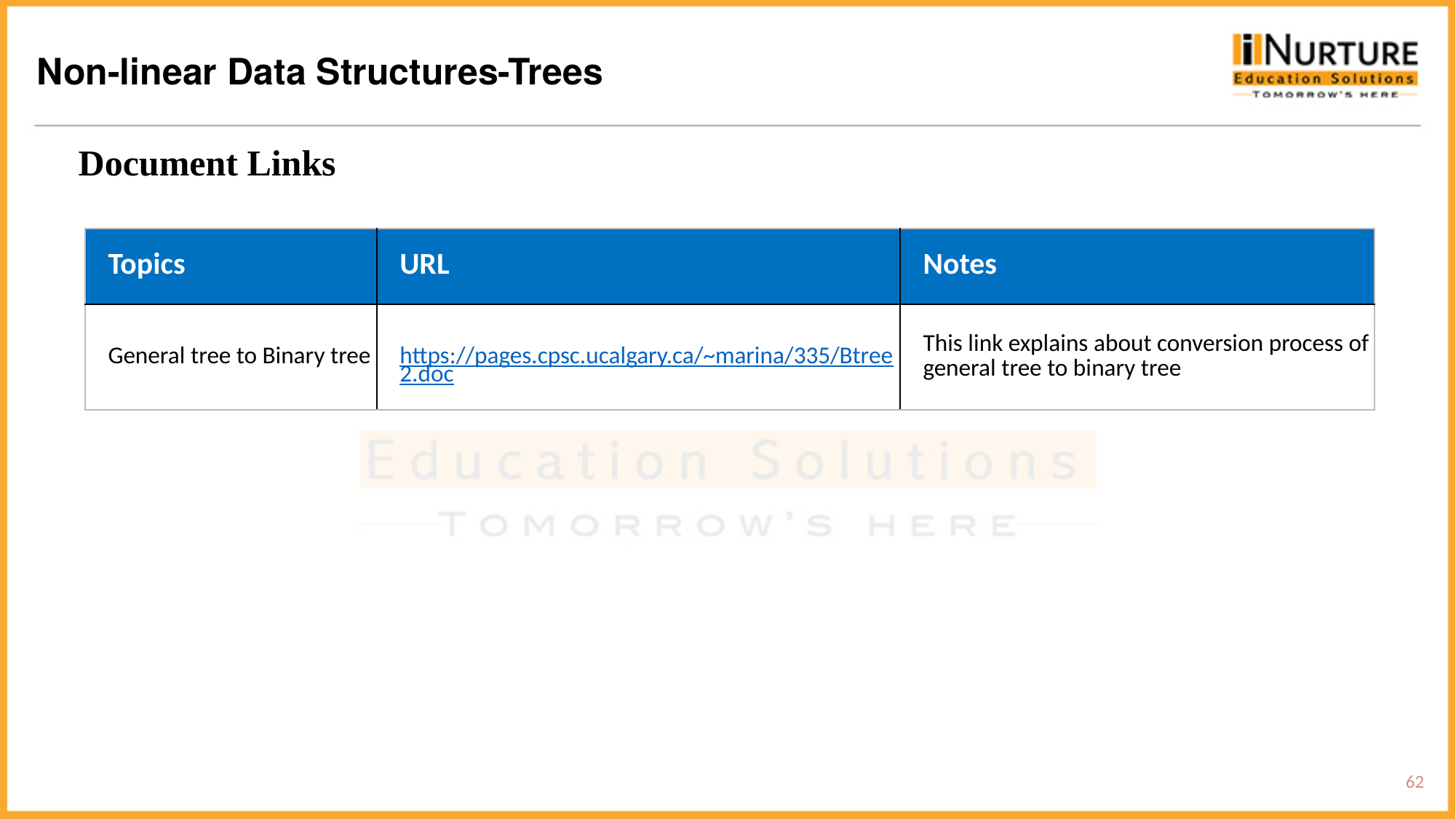

Non-linear Data Structures-Trees
Document Links
| Topics | URL | Notes |
| --- | --- | --- |
| General tree to Binary tree | https://pages.cpsc.ucalgary.ca/~marina/335/Btree2.doc | This link explains about conversion process of general tree to binary tree |
62